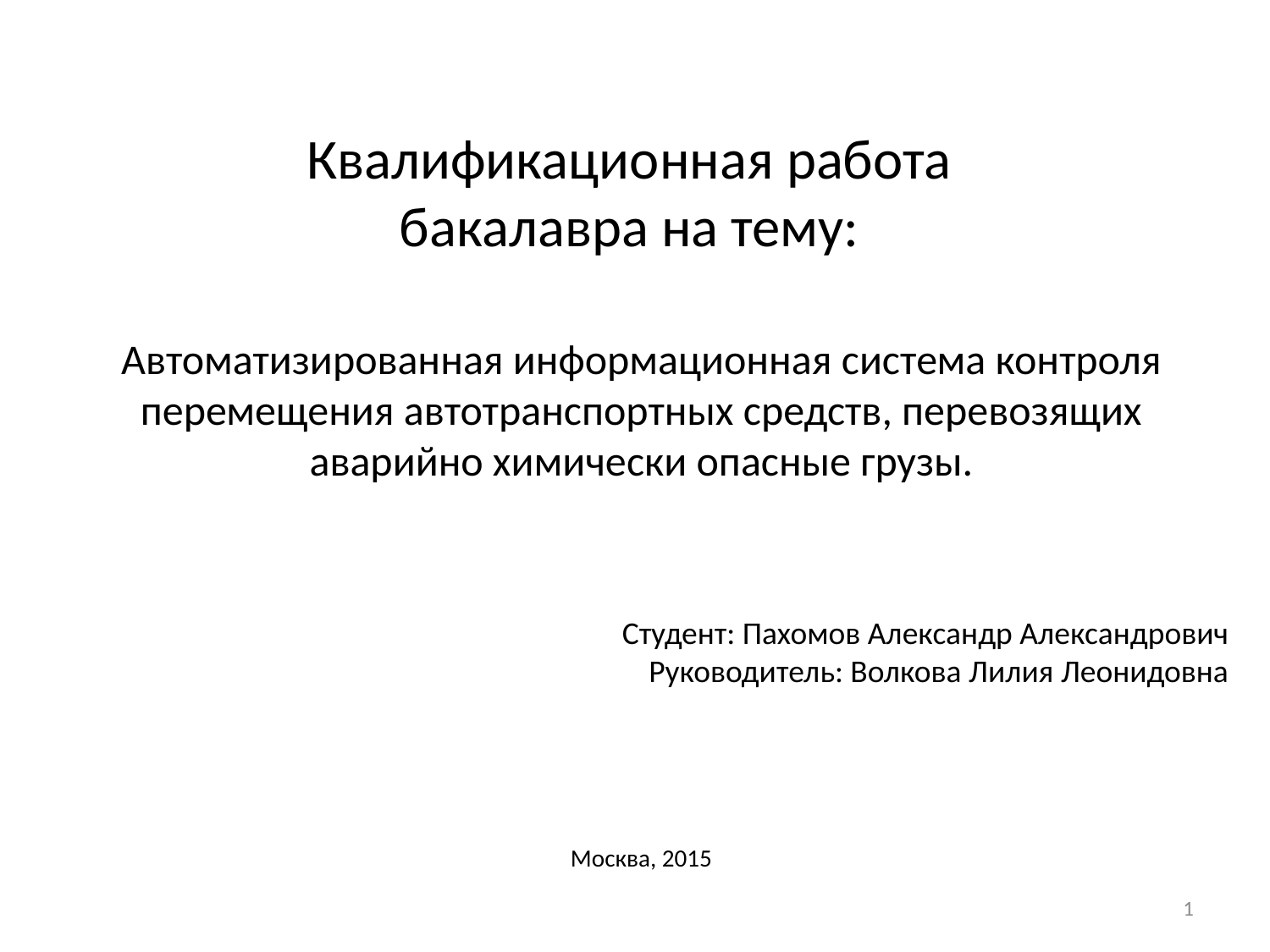

Квалификационная работа бакалавра на тему:
# Автоматизированная информационная система контроля перемещения автотранспортных средств, перевозящих аварийно химически опасные грузы.
Студент: Пахомов Александр Александрович
	Руководитель: Волкова Лилия Леонидовна
Москва, 2015
1